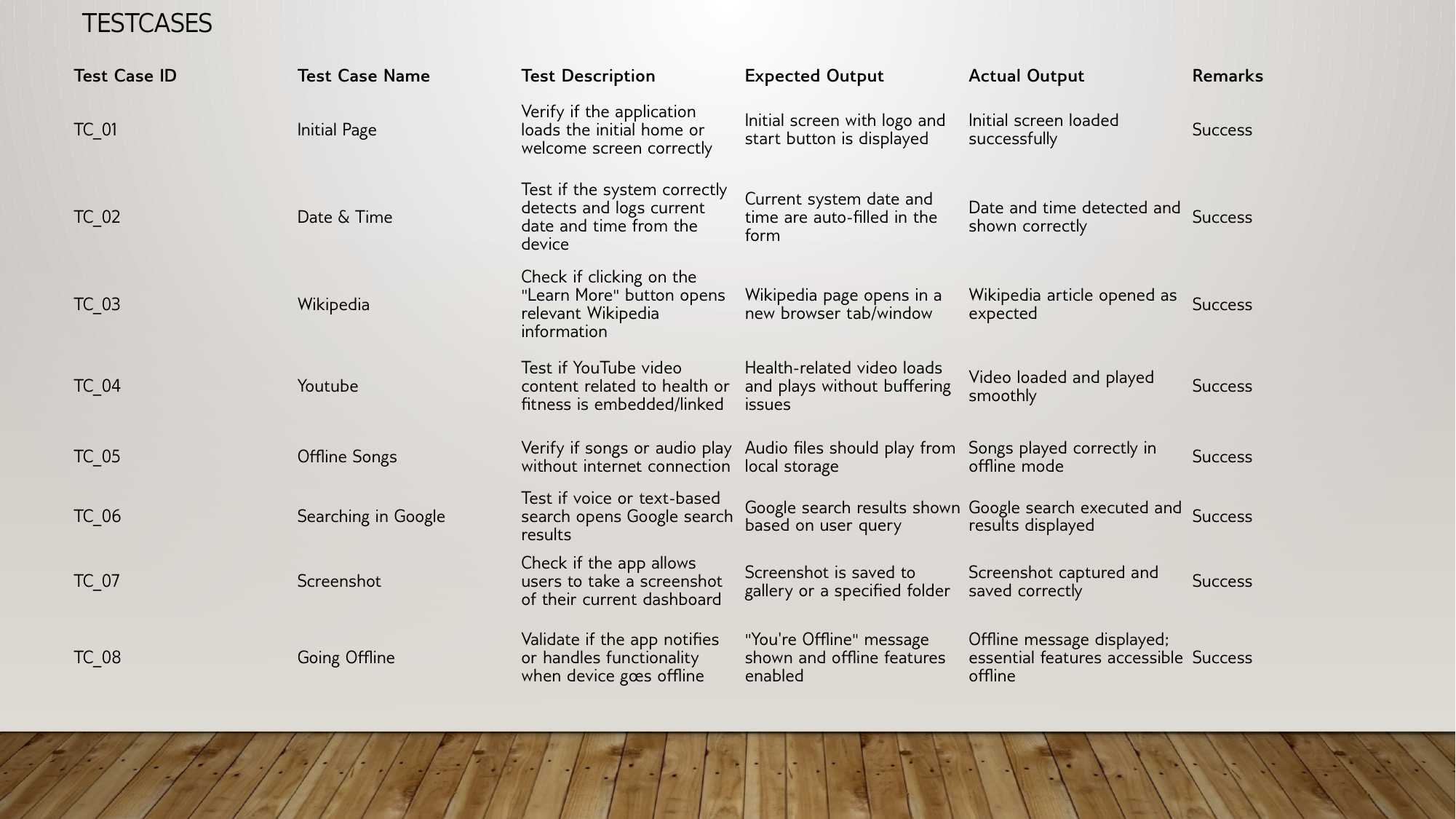

TESTCASES
| Test Case ID | Test Case Name | Test Description | Expected Output | Actual Output | Remarks |
| --- | --- | --- | --- | --- | --- |
| TC\_01 | Initial Page | Verify if the application loads the initial home or welcome screen correctly | Initial screen with logo and start button is displayed | Initial screen loaded successfully | Success |
| TC\_02 | Date & Time | Test if the system correctly detects and logs current date and time from the device | Current system date and time are auto-filled in the form | Date and time detected and shown correctly | Success |
| TC\_03 | Wikipedia | Check if clicking on the "Learn More" button opens relevant Wikipedia information | Wikipedia page opens in a new browser tab/window | Wikipedia article opened as expected | Success |
| TC\_04 | Youtube | Test if YouTube video content related to health or fitness is embedded/linked | Health-related video loads and plays without buffering issues | Video loaded and played smoothly | Success |
| TC\_05 | Offline Songs | Verify if songs or audio play without internet connection | Audio files should play from local storage | Songs played correctly in offline mode | Success |
| TC\_06 | Searching in Google | Test if voice or text-based search opens Google search results | Google search results shown based on user query | Google search executed and results displayed | Success |
| TC\_07 | Screenshot | Check if the app allows users to take a screenshot of their current dashboard | Screenshot is saved to gallery or a specified folder | Screenshot captured and saved correctly | Success |
| TC\_08 | Going Offline | Validate if the app notifies or handles functionality when device goes offline | "You're Offline" message shown and offline features enabled | Offline message displayed; essential features accessible offline | Success |